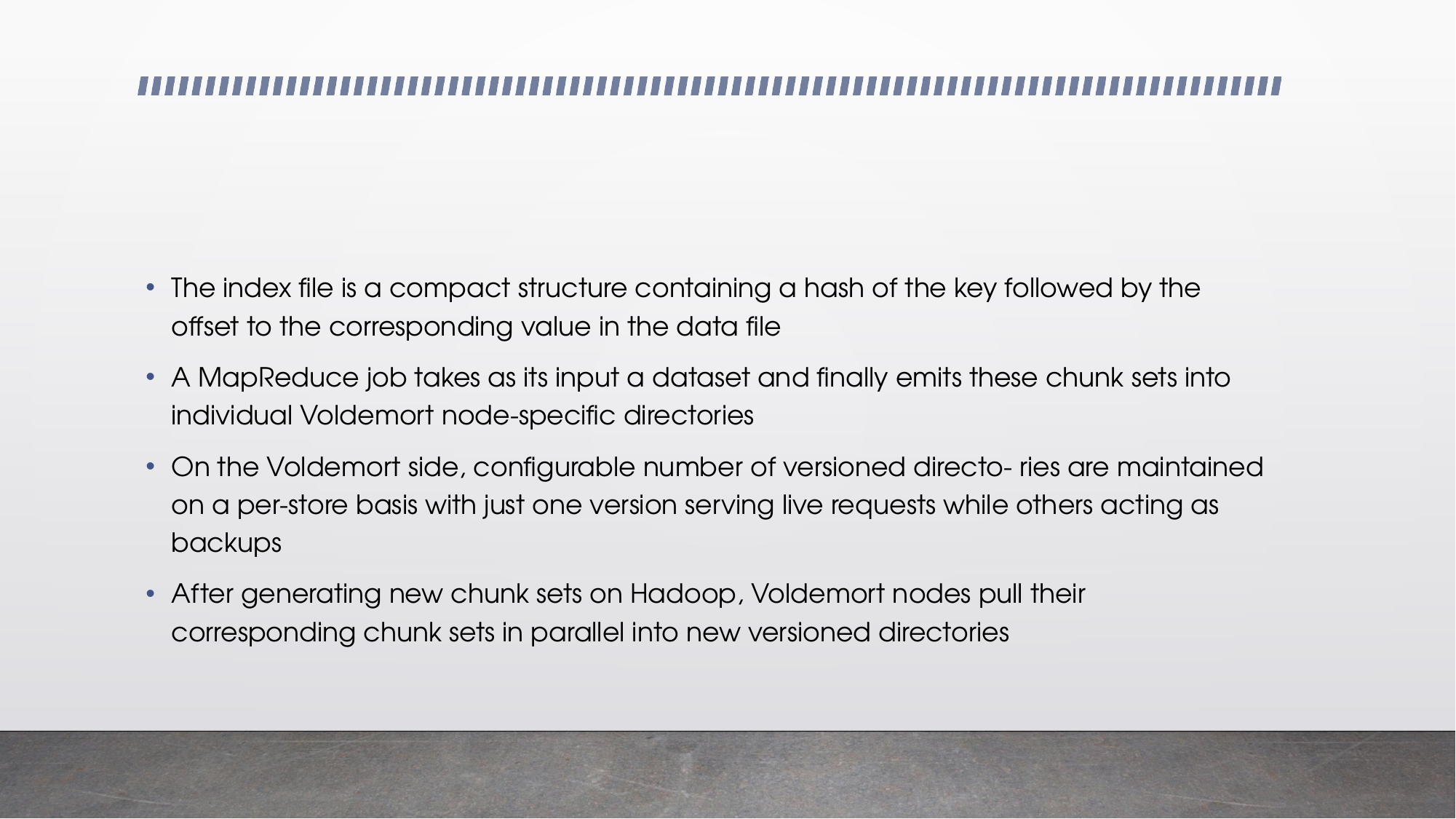

#
The index file is a compact structure containing a hash of the key followed by the offset to the corresponding value in the data file
A MapReduce job takes as its input a dataset and finally emits these chunk sets into individual Voldemort node-specific directories
On the Voldemort side, configurable number of versioned directo- ries are maintained on a per-store basis with just one version serving live requests while others acting as backups
After generating new chunk sets on Hadoop, Voldemort nodes pull their corresponding chunk sets in parallel into new versioned directories